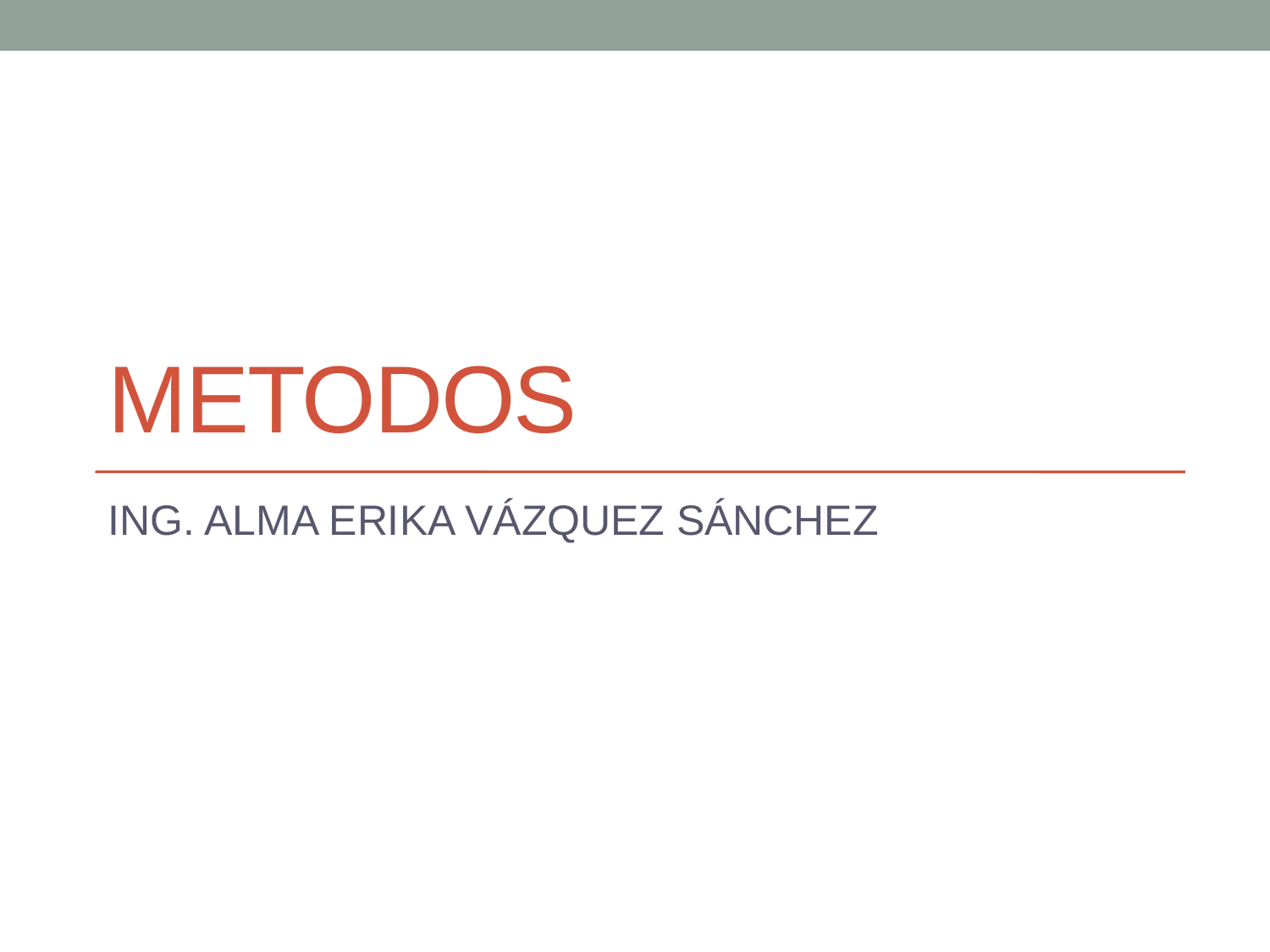

# METODOS
ING. ALMA ERIKA VÁZQUEZ SÁNCHEZ